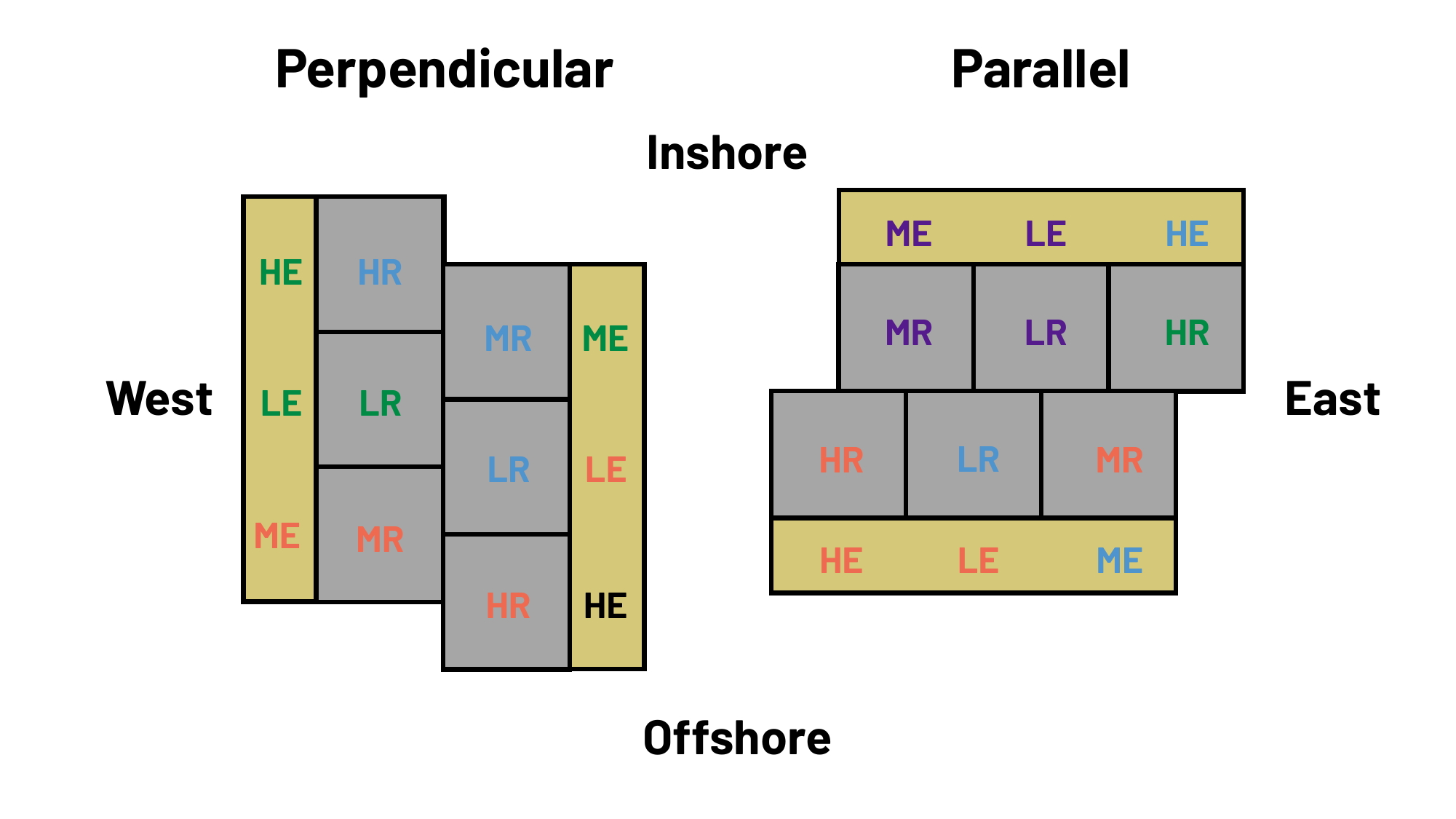

Parallel
Perpendicular
ME
LE
HE

Inshore
MR
LR
HR

HE
LE
ME
HR
LR
MR

HR
LR
MR

MR
LR
HR
ME
LE
HE
East
West
HE
LE
ME
Offshore